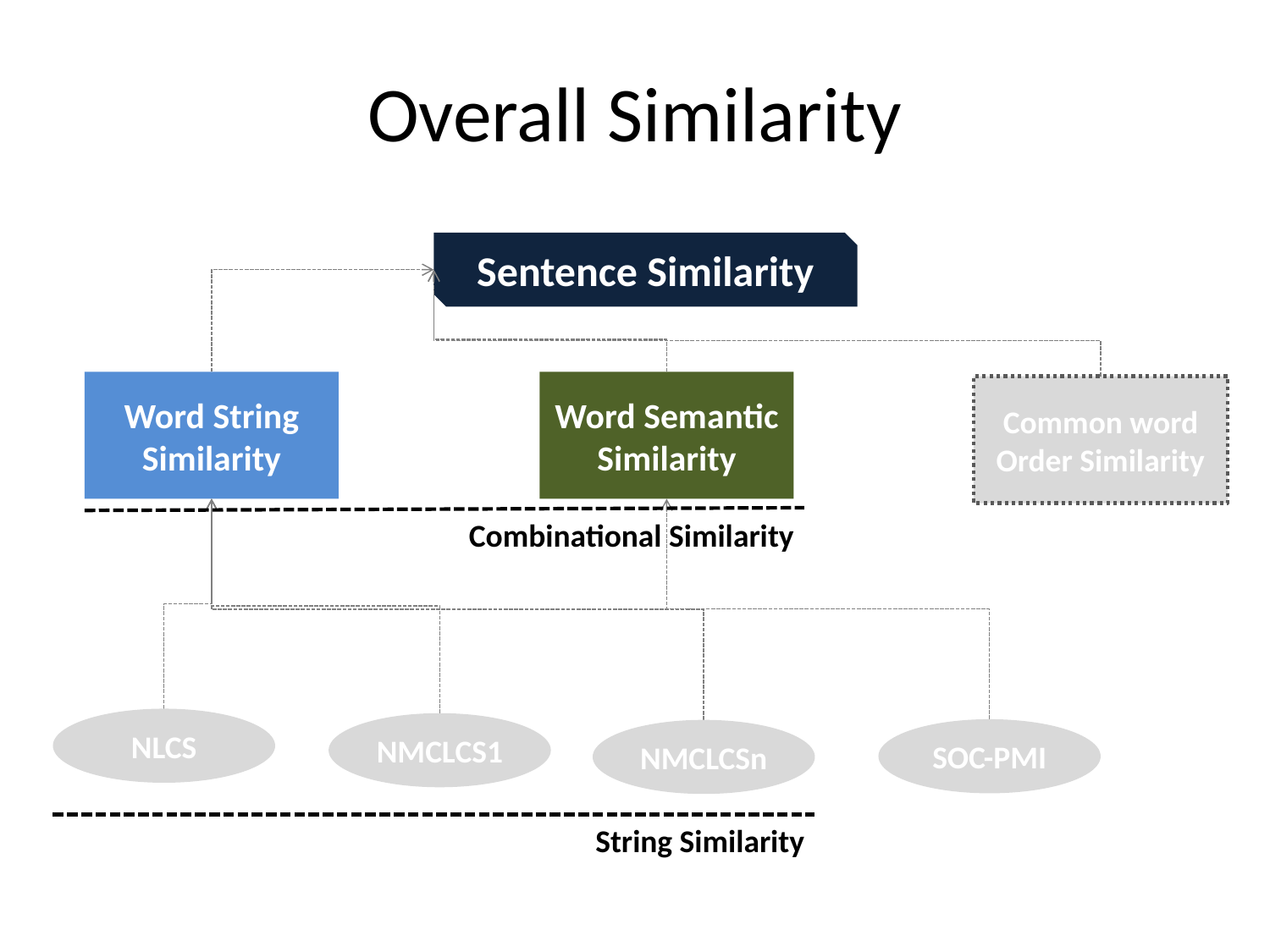

# Overall Similarity
Sentence Similarity
Word String Similarity
Word Semantic Similarity
Common word Order Similarity
Combinational Similarity
NLCS
NMCLCS1
SOC-PMI
NMCLCSn
String Similarity